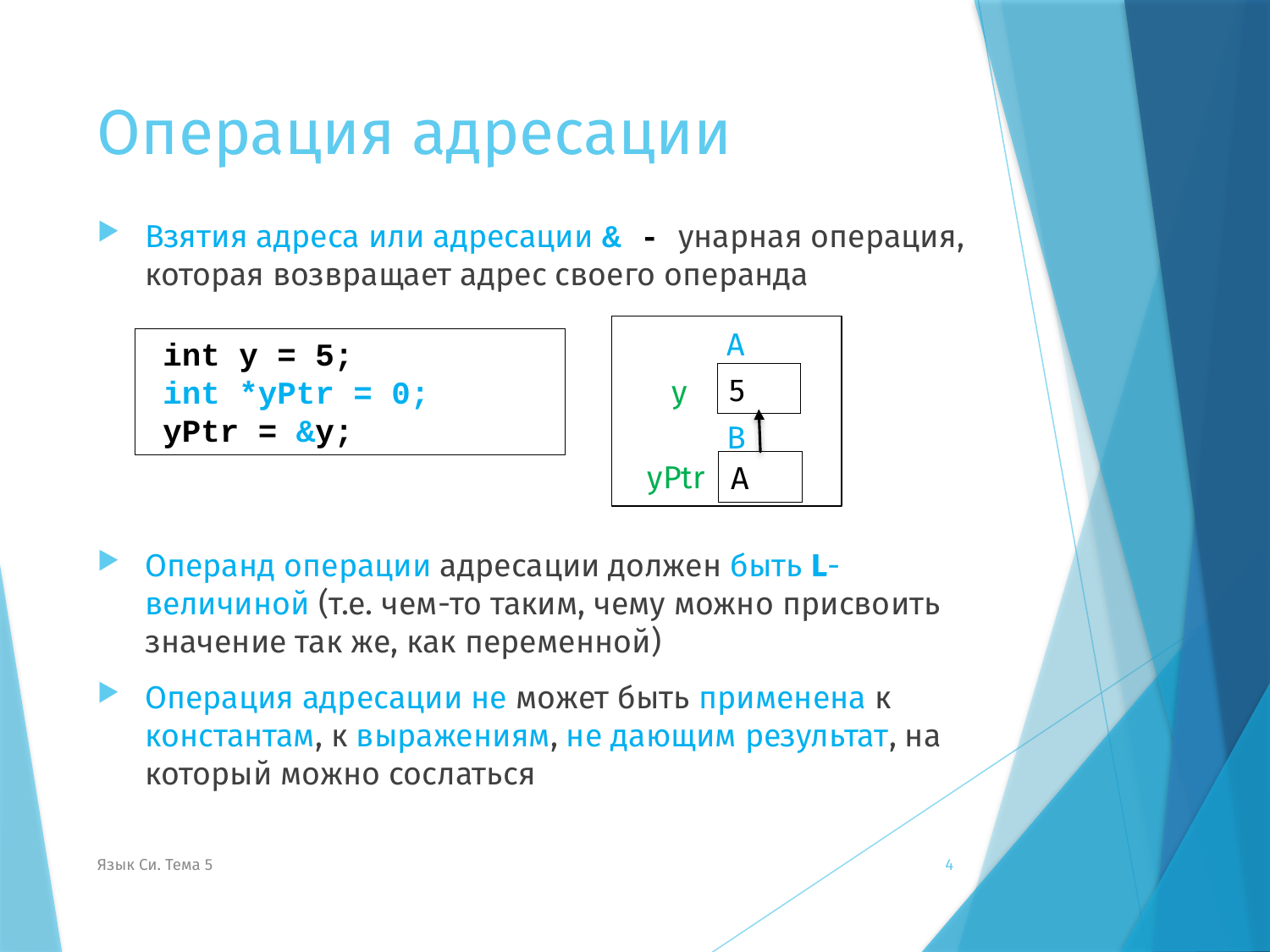

# Операция адресации
Взятия адреса или адресации & - унарная операция, которая возвращает адрес своего операнда

Операнд операции адресации должен быть L-величиной (т.е. чем-то таким, чему можно присвоить значение так же, как переменной)
Операция адресации не может быть применена к константам, к выражениям, не дающим результат, на который можно сослаться

A
5
y
B
yPtr
A
int y = 5;
int *yPtr = 0;
yPtr = &y;
Язык Си. Тема 5
4